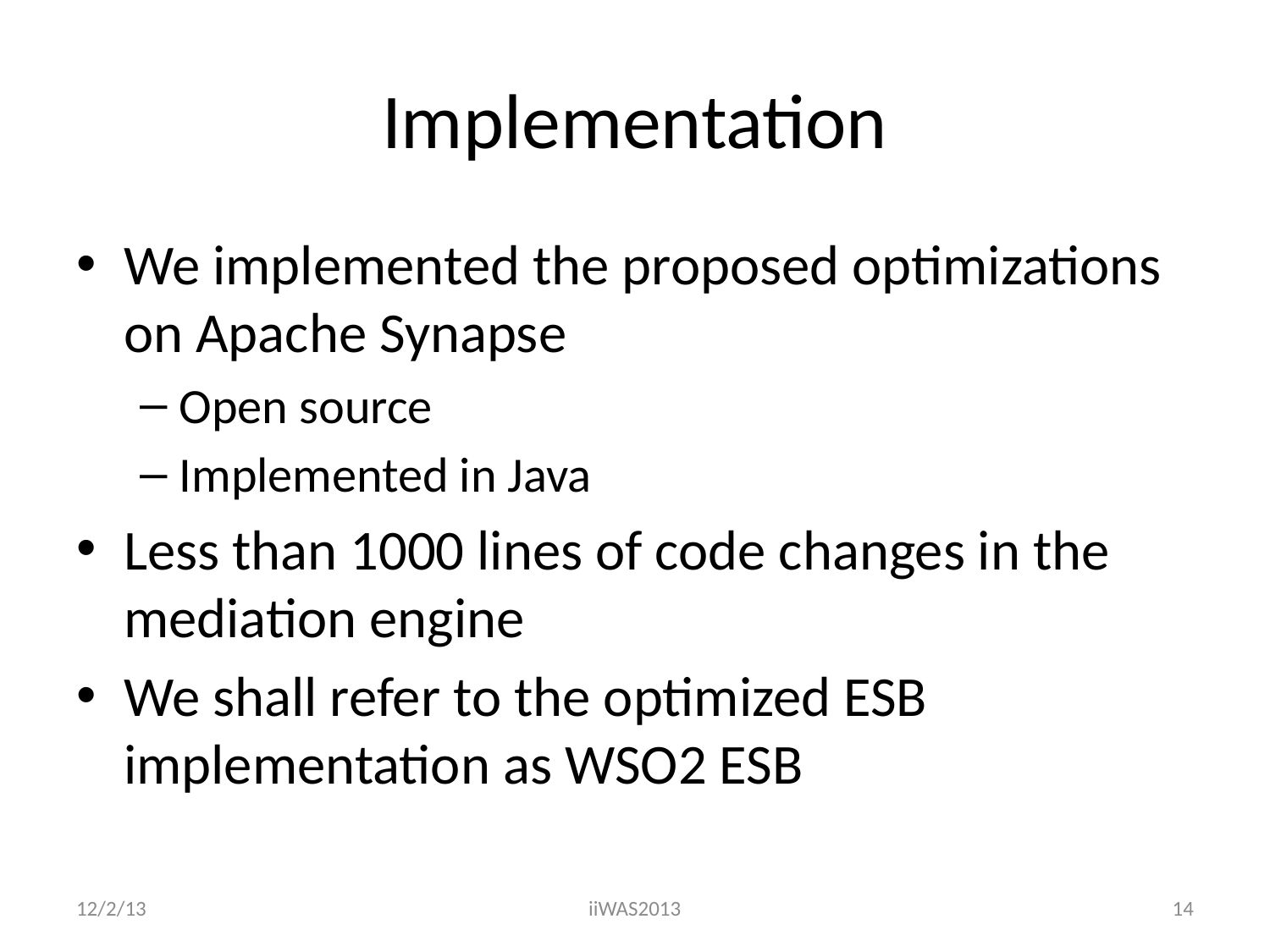

# Implementation
We implemented the proposed optimizations on Apache Synapse
Open source
Implemented in Java
Less than 1000 lines of code changes in the mediation engine
We shall refer to the optimized ESB implementation as WSO2 ESB
12/2/13
iiWAS2013
14